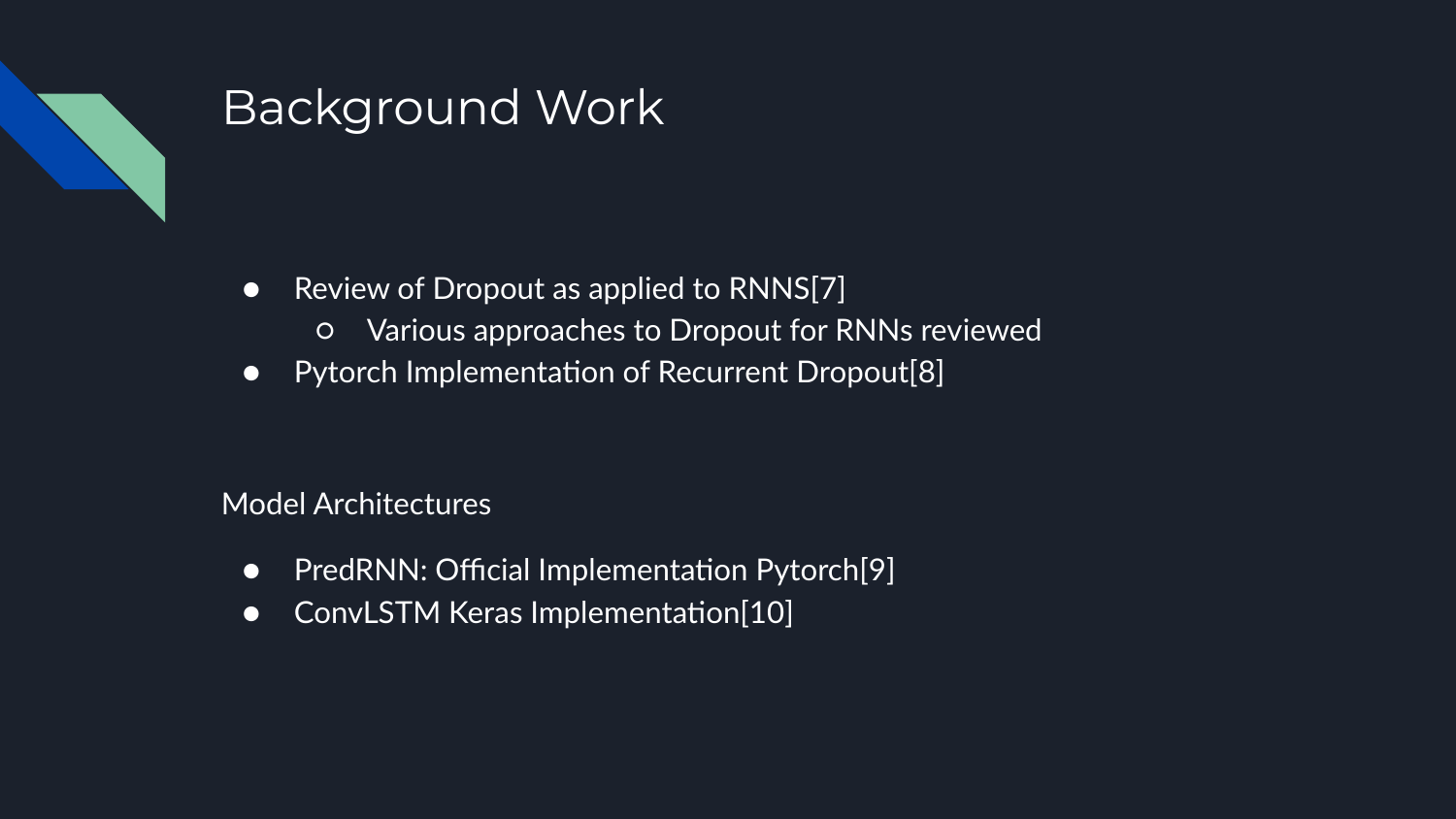

# Background Work
Review of Dropout as applied to RNNS[7]
Various approaches to Dropout for RNNs reviewed
Pytorch Implementation of Recurrent Dropout[8]

Model Architectures
PredRNN: Official Implementation Pytorch[9]
ConvLSTM Keras Implementation[10]